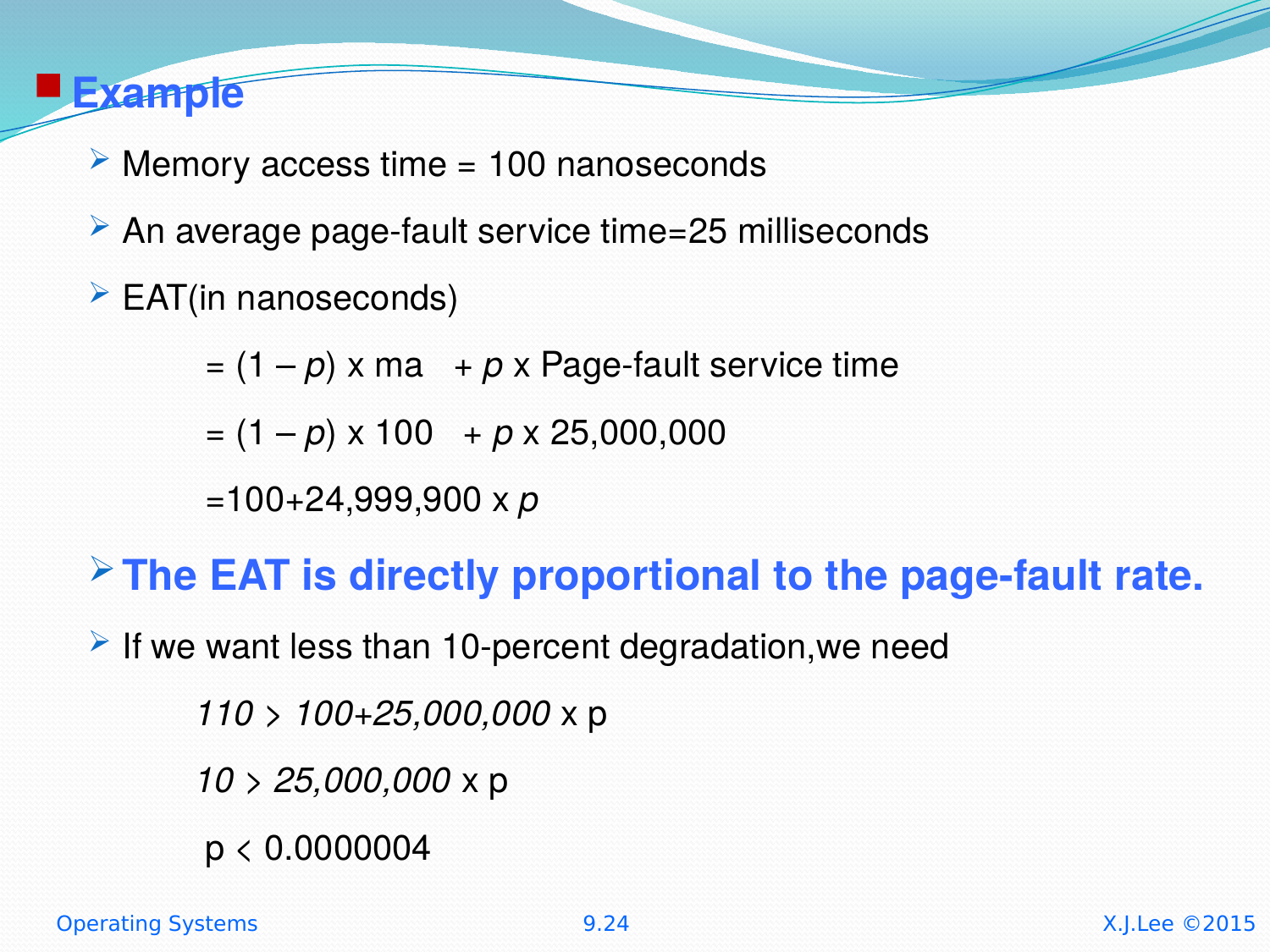

Example
Memory access time = 100 nanoseconds
An average page-fault service time=25 milliseconds
EAT(in nanoseconds)
            = (1 – p) x ma   + p x Page-fault service time
            = (1 – p) x 100   + p x 25,000,000
            =100+24,999,900 x p
The EAT is directly proportional to the page-fault rate.
If we want less than 10-percent degradation,we need
           110 > 100+25,000,000 x p
           10 > 25,000,000 x p
            p < 0.0000004
Operating Systems
9.24
X.J.Lee ©2015